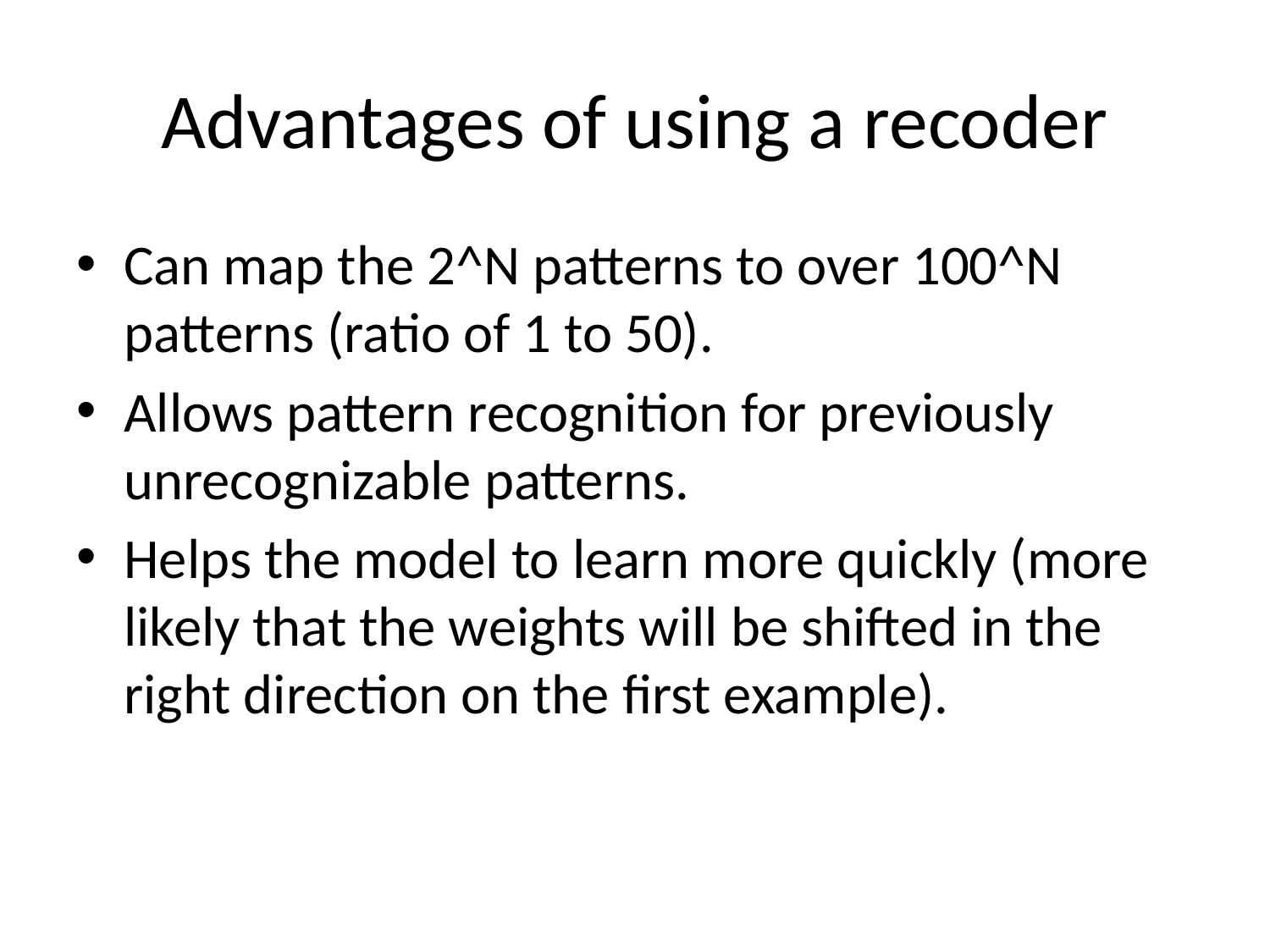

# Advantages of using a recoder
Can map the 2^N patterns to over 100^N patterns (ratio of 1 to 50).
Allows pattern recognition for previously unrecognizable patterns.
Helps the model to learn more quickly (more likely that the weights will be shifted in the right direction on the first example).